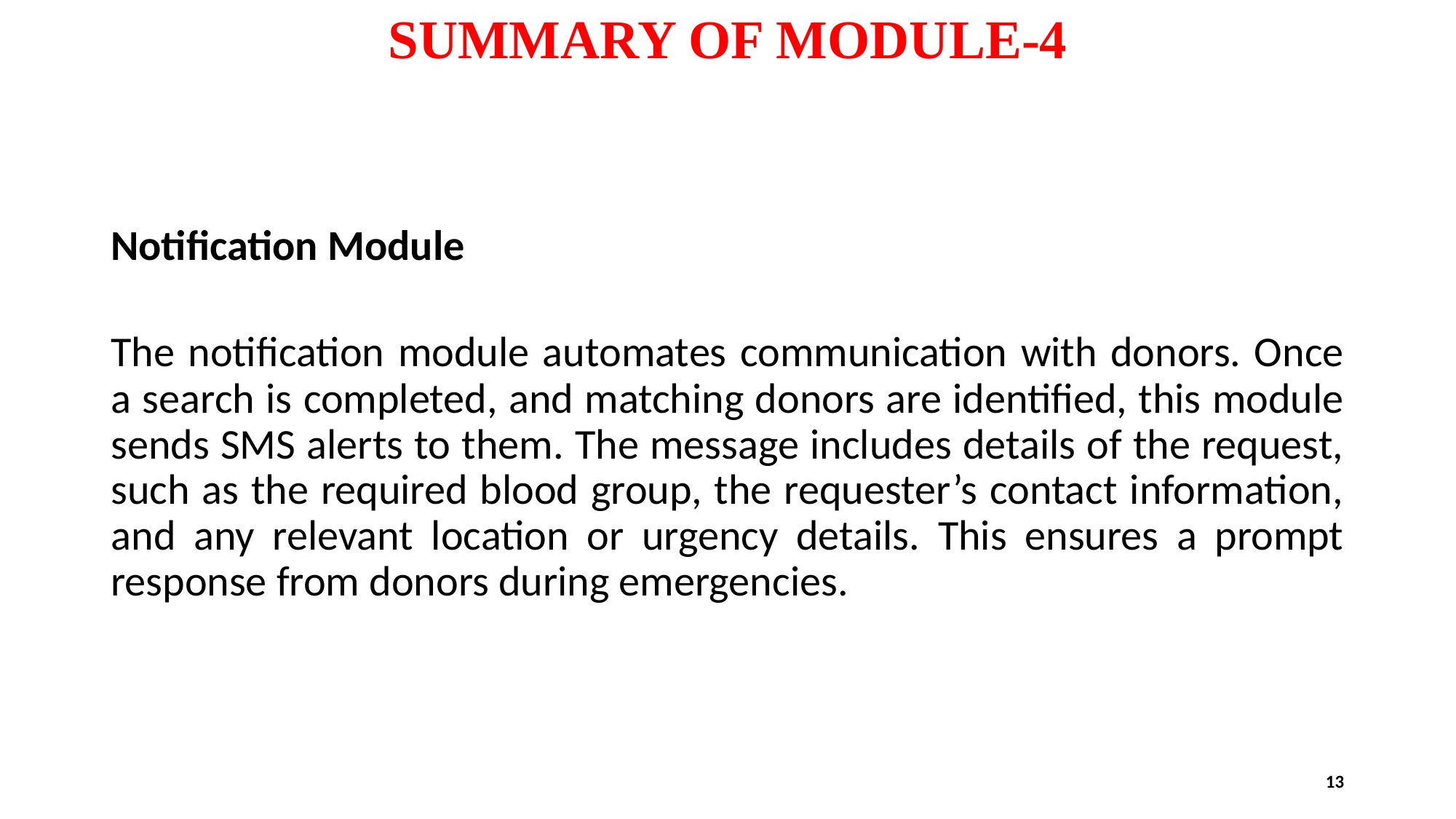

# SUMMARY OF MODULE-4
Notification Module
The notification module automates communication with donors. Once a search is completed, and matching donors are identified, this module sends SMS alerts to them. The message includes details of the request, such as the required blood group, the requester’s contact information, and any relevant location or urgency details. This ensures a prompt response from donors during emergencies.
13